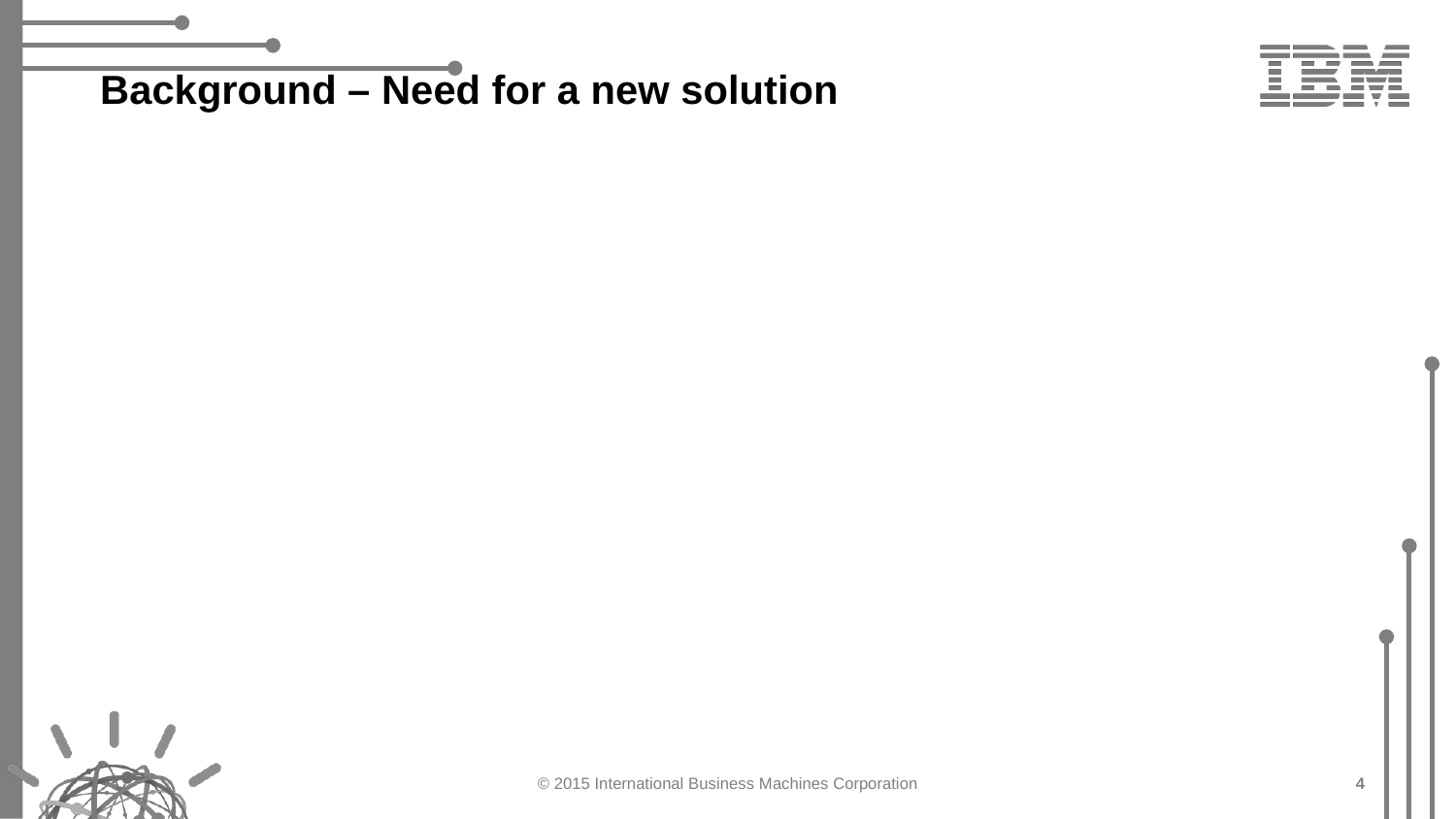

# Background – Need for a new solution